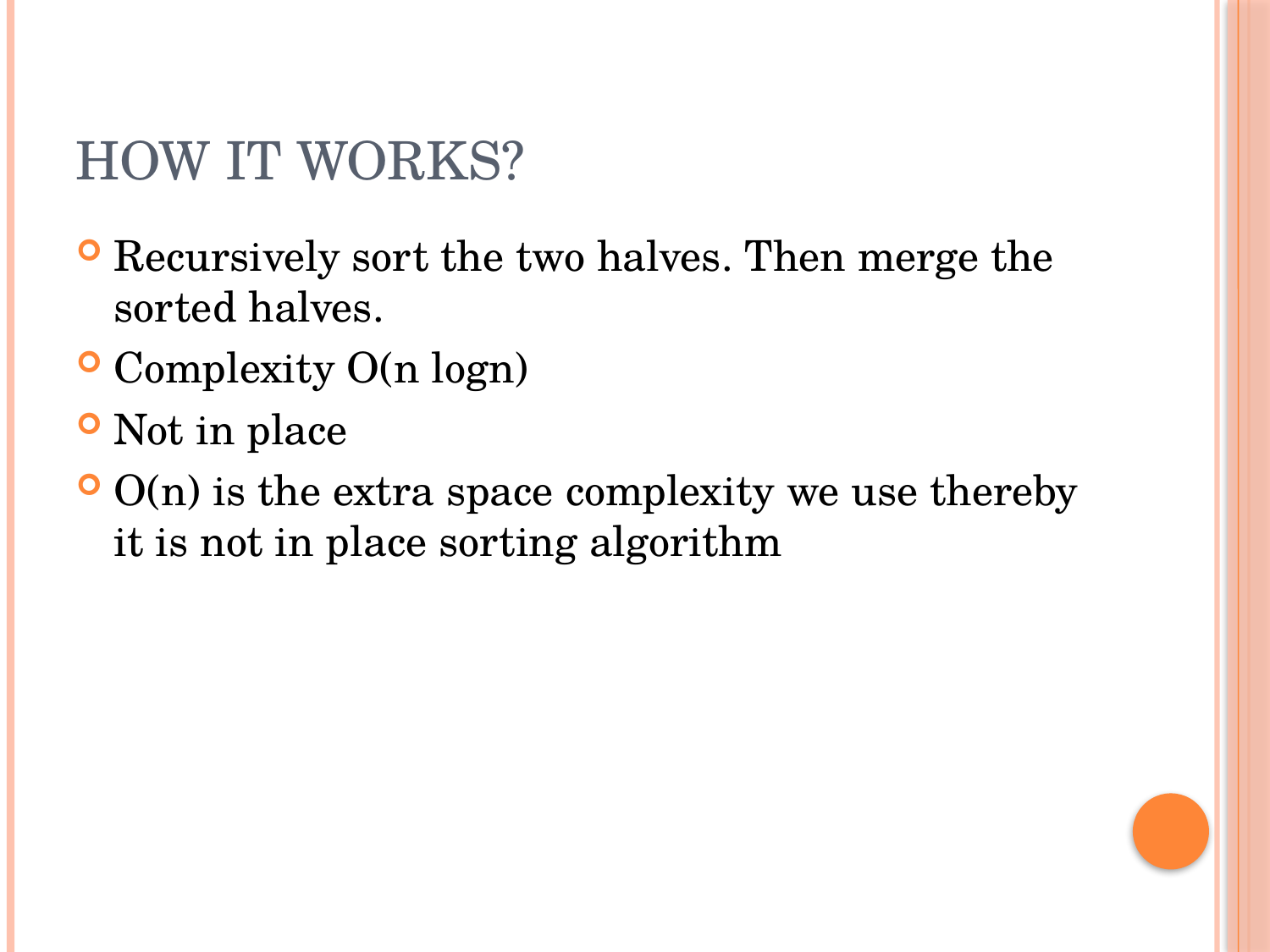

# How it works?
Recursively sort the two halves. Then merge the sorted halves.
Complexity O(n logn)
Not in place
O(n) is the extra space complexity we use thereby it is not in place sorting algorithm